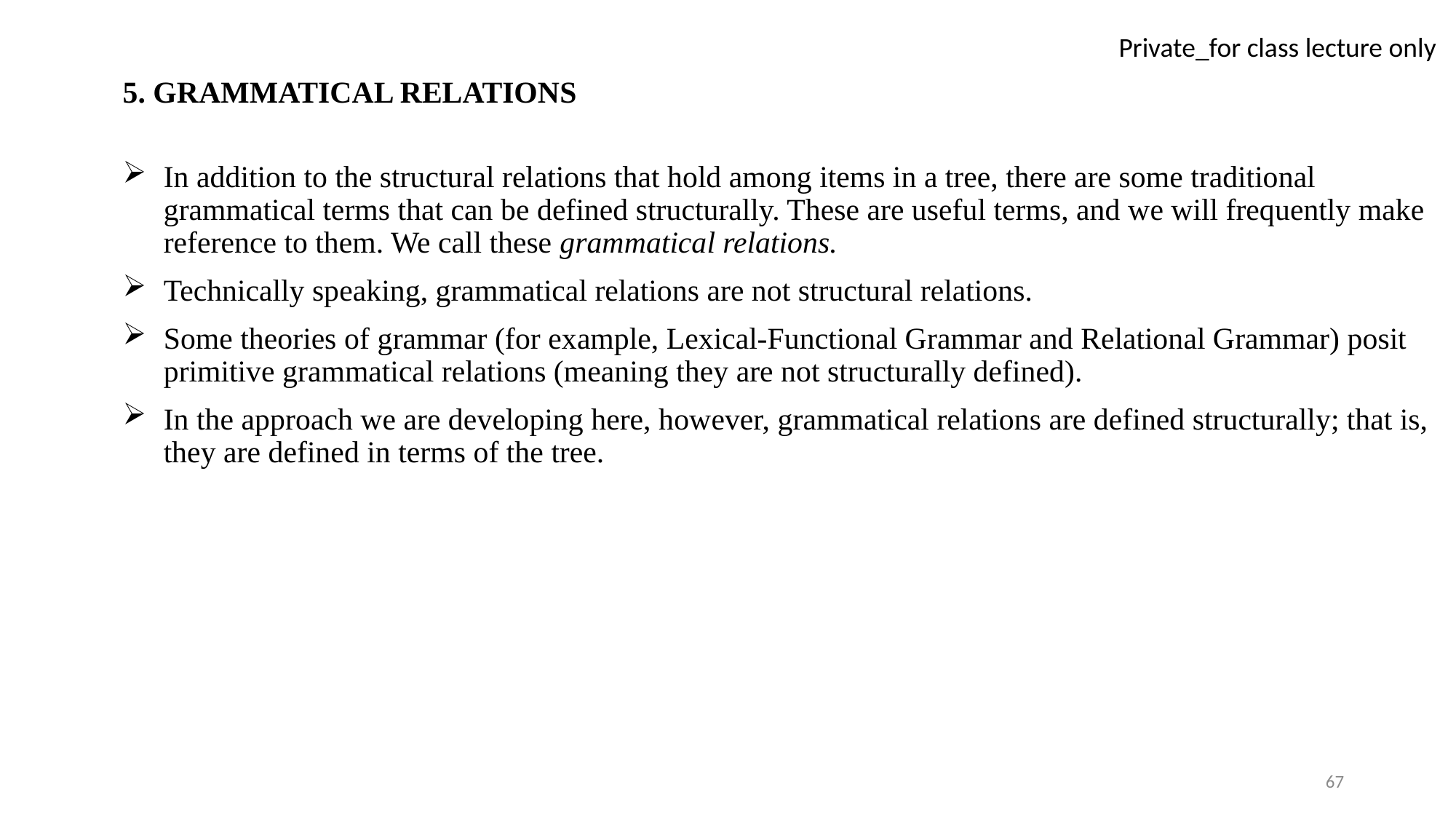

5. GRAMMATICAL RELATIONS

In addition to the structural relations that hold among items in a tree, there are some traditional grammatical terms that can be defined structurally. These are useful terms, and we will frequently make reference to them. We call these grammatical relations.
Technically speaking, grammatical relations are not structural relations.
Some theories of grammar (for example, Lexical-Functional Grammar and Relational Grammar) posit primitive grammatical relations (meaning they are not structurally defined).
In the approach we are developing here, however, grammatical relations are defined structurally; that is, they are defined in terms of the tree.
67